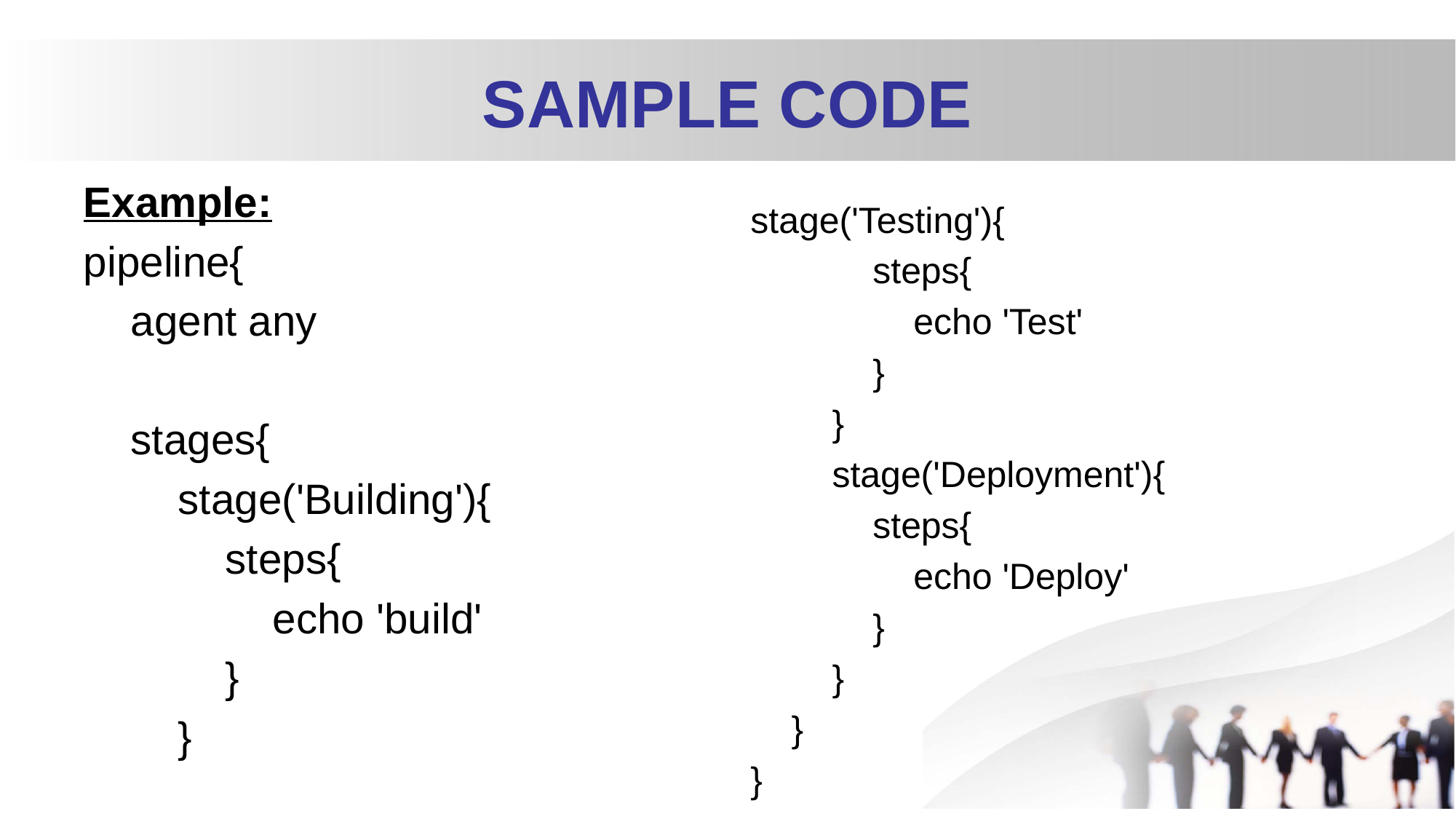

# SAMPLE CODE
Example:
pipeline{
    agent any

    stages{
        stage('Building'){
            steps{
                echo 'build'
            }
        }

stage('Testing'){
            steps{
                echo 'Test'
            }
        }
        stage('Deployment'){
            steps{
                echo 'Deploy'
            }
        }
    }
}